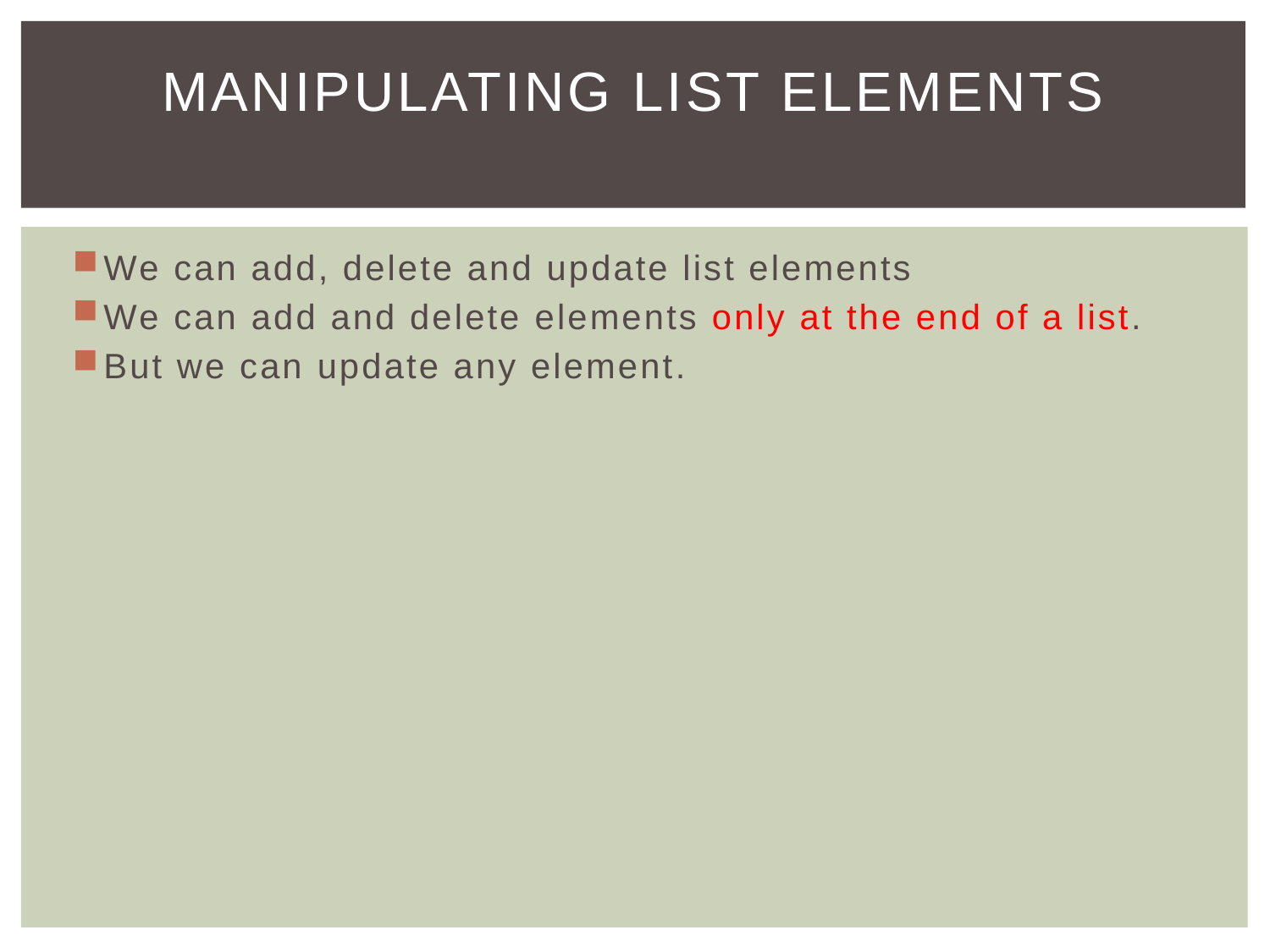

# Manipulating List Elements
We can add, delete and update list elements
We can add and delete elements only at the end of a list.
But we can update any element.